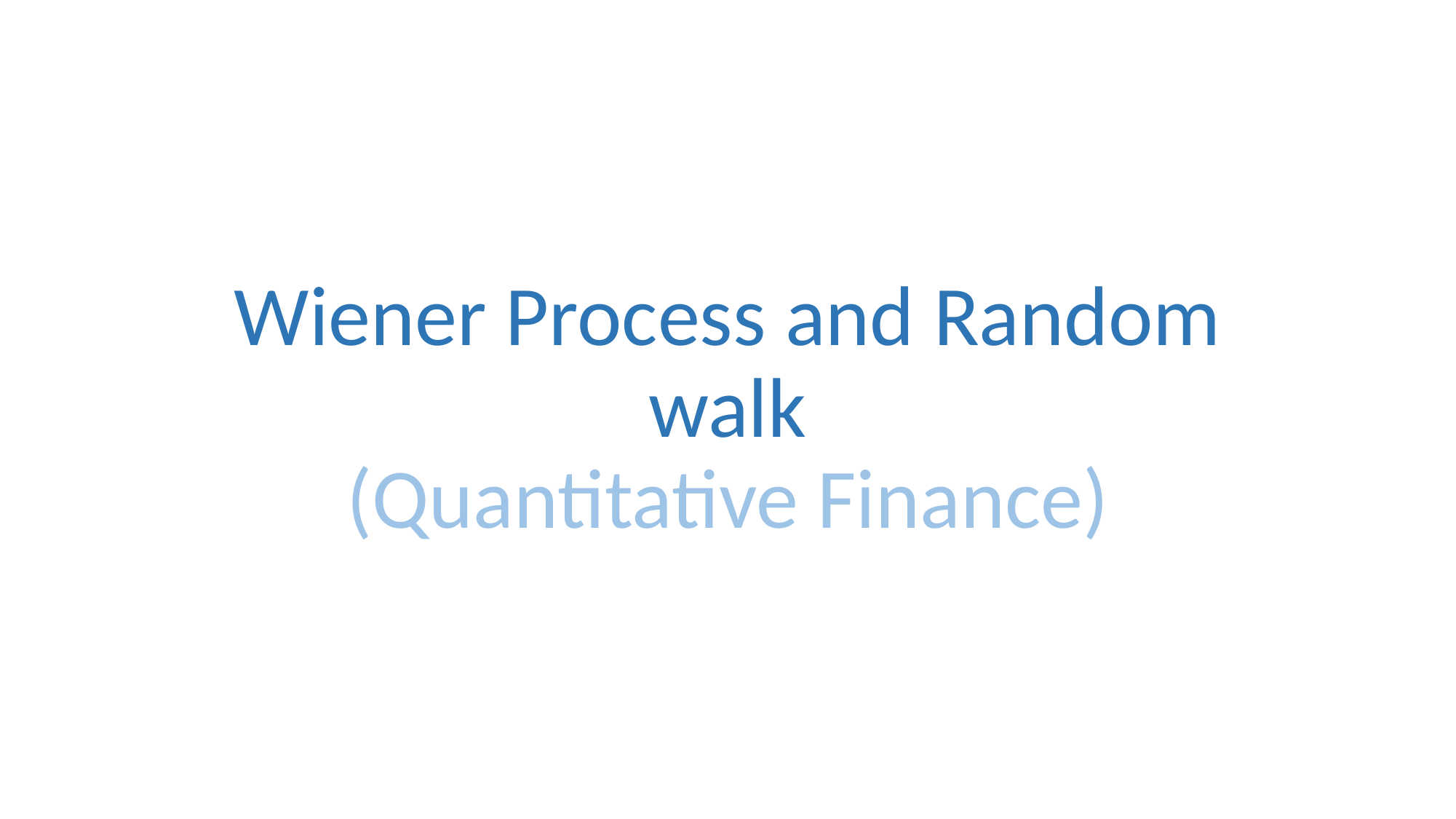

# Wiener Process and Random walk (Quantitative Finance)